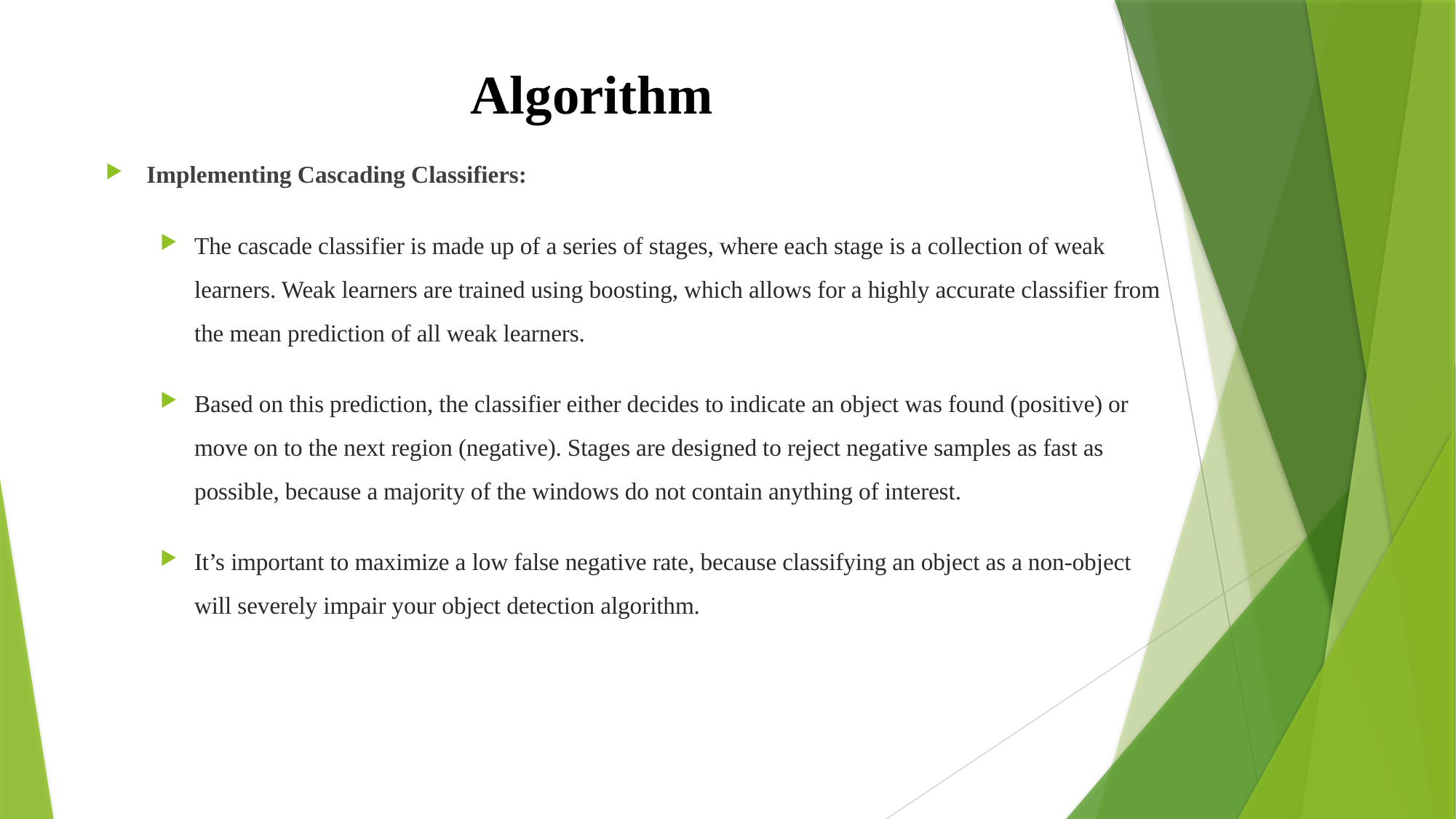

# Algorithm
Implementing Cascading Classifiers:
The cascade classifier is made up of a series of stages, where each stage is a collection of weak learners. Weak learners are trained using boosting, which allows for a highly accurate classifier from the mean prediction of all weak learners.
Based on this prediction, the classifier either decides to indicate an object was found (positive) or move on to the next region (negative). Stages are designed to reject negative samples as fast as possible, because a majority of the windows do not contain anything of interest.
It’s important to maximize a low false negative rate, because classifying an object as a non-object will severely impair your object detection algorithm.